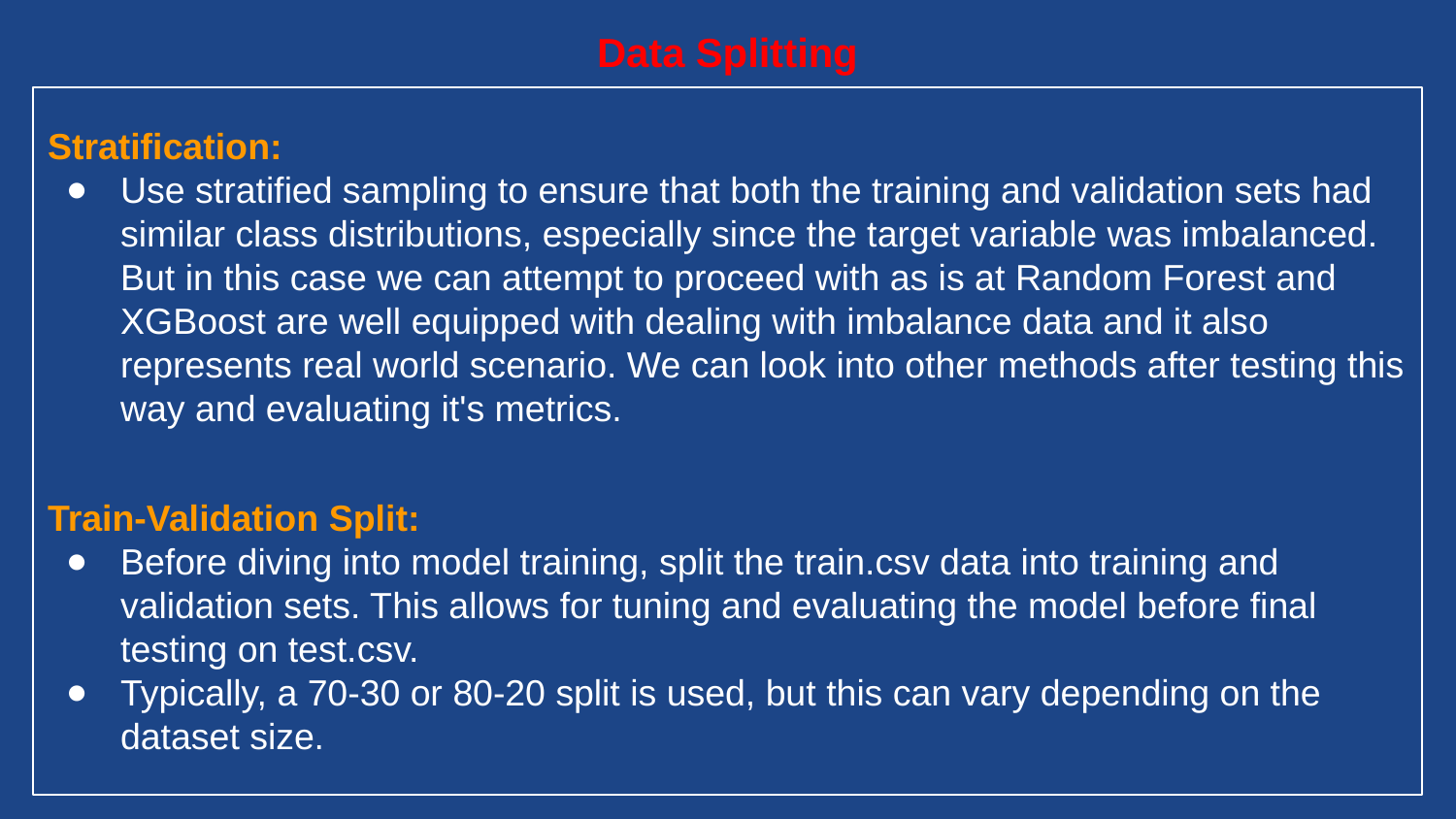

# Data Splitting
Stratification:
Use stratified sampling to ensure that both the training and validation sets had similar class distributions, especially since the target variable was imbalanced. But in this case we can attempt to proceed with as is at Random Forest and XGBoost are well equipped with dealing with imbalance data and it also represents real world scenario. We can look into other methods after testing this way and evaluating it's metrics.

Train-Validation Split:
Before diving into model training, split the train.csv data into training and validation sets. This allows for tuning and evaluating the model before final testing on test.csv.
Typically, a 70-30 or 80-20 split is used, but this can vary depending on the dataset size.